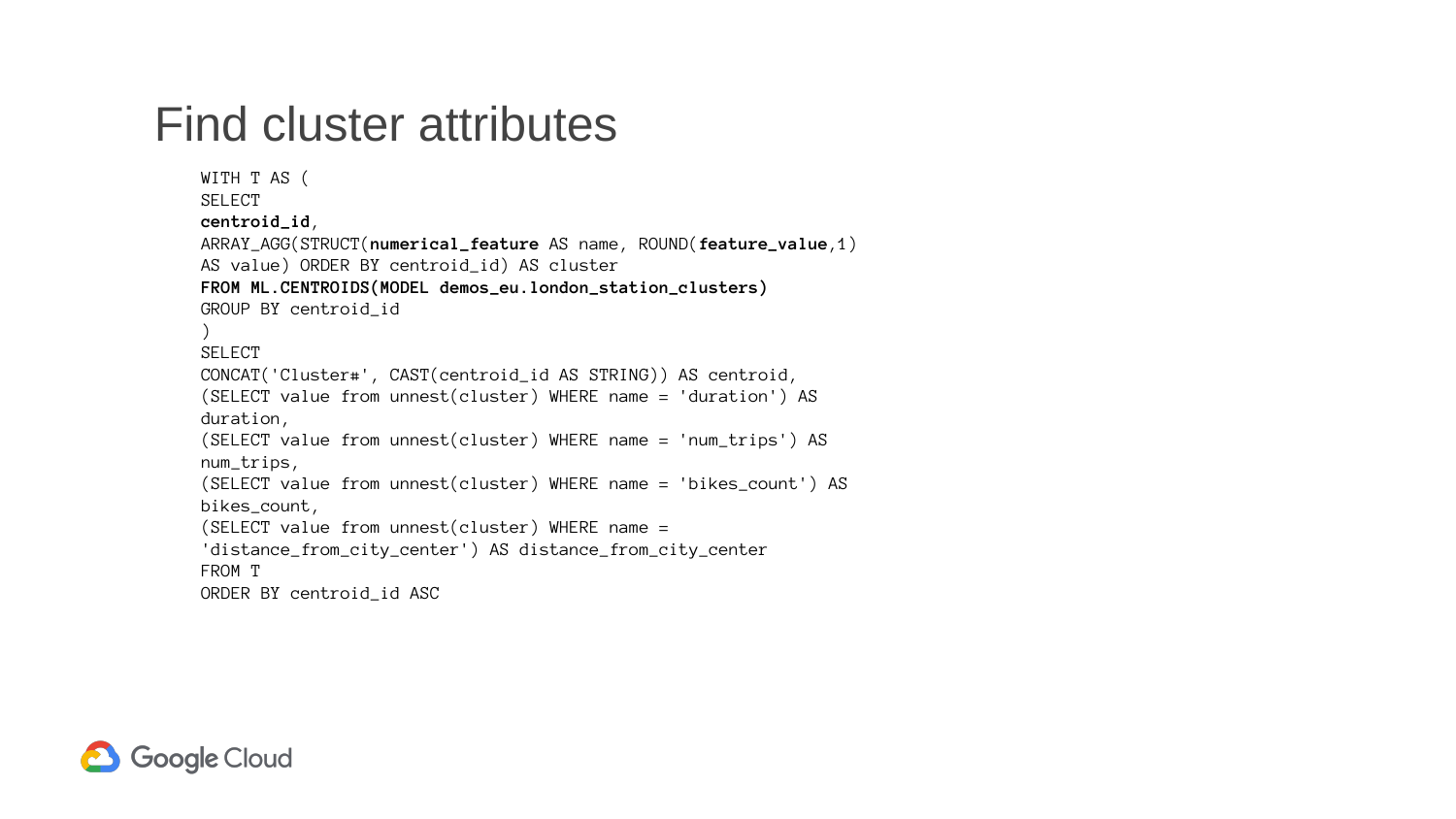

# Find cluster attributes
WITH T AS (
SELECT
centroid_id,
ARRAY_AGG(STRUCT(numerical_feature AS name, ROUND(feature_value,1) AS value) ORDER BY centroid_id) AS cluster
FROM ML.CENTROIDS(MODEL demos_eu.london_station_clusters)
GROUP BY centroid_id
)
SELECT
CONCAT('Cluster#', CAST(centroid_id AS STRING)) AS centroid,
(SELECT value from unnest(cluster) WHERE name = 'duration') AS duration,
(SELECT value from unnest(cluster) WHERE name = 'num_trips') AS num_trips,
(SELECT value from unnest(cluster) WHERE name = 'bikes_count') AS bikes_count,
(SELECT value from unnest(cluster) WHERE name = 'distance_from_city_center') AS distance_from_city_center
FROM T
ORDER BY centroid_id ASC